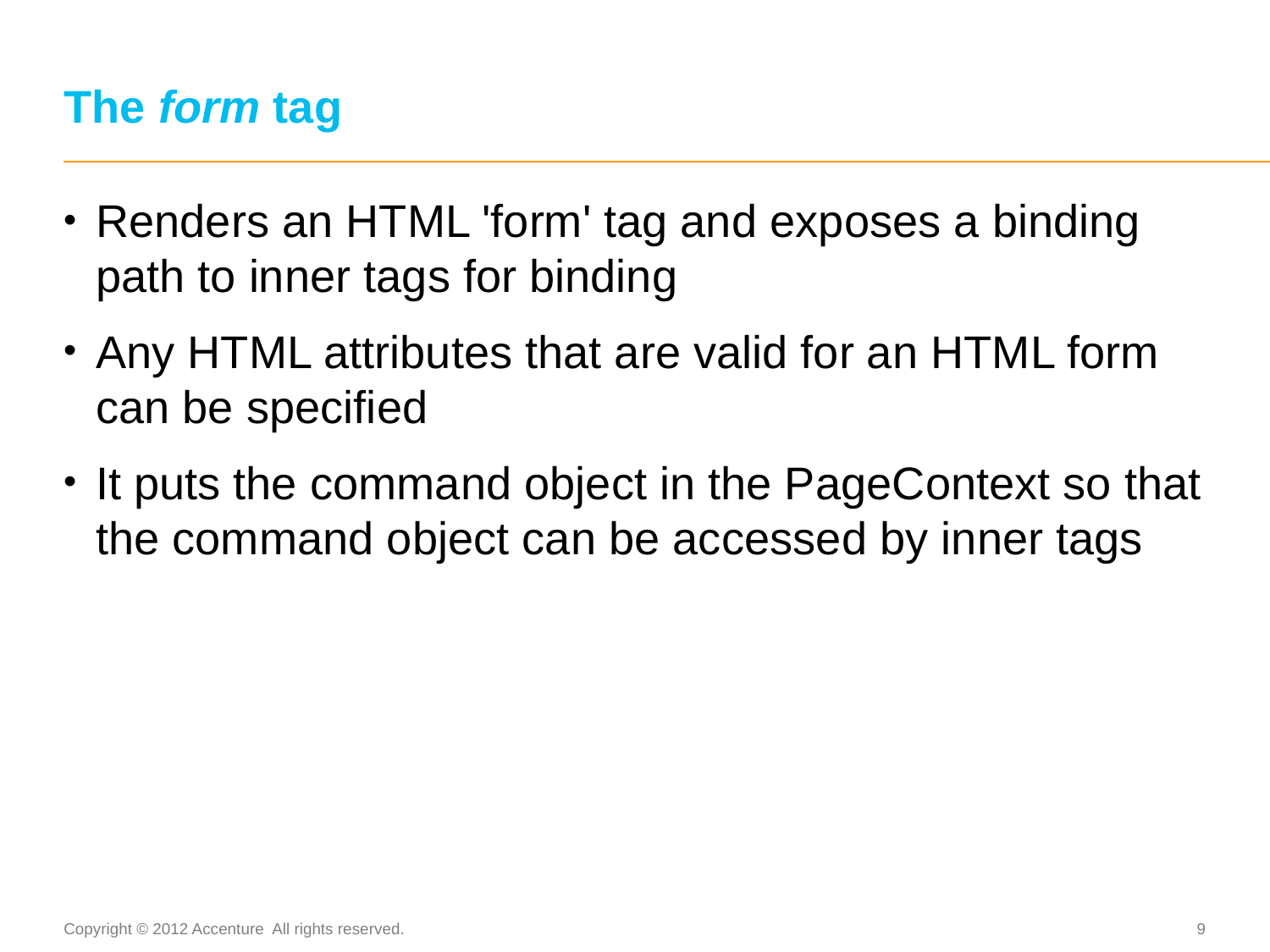

# The form tag
Renders an HTML 'form' tag and exposes a binding path to inner tags for binding
Any HTML attributes that are valid for an HTML form can be specified
It puts the command object in the PageContext so that the command object can be accessed by inner tags